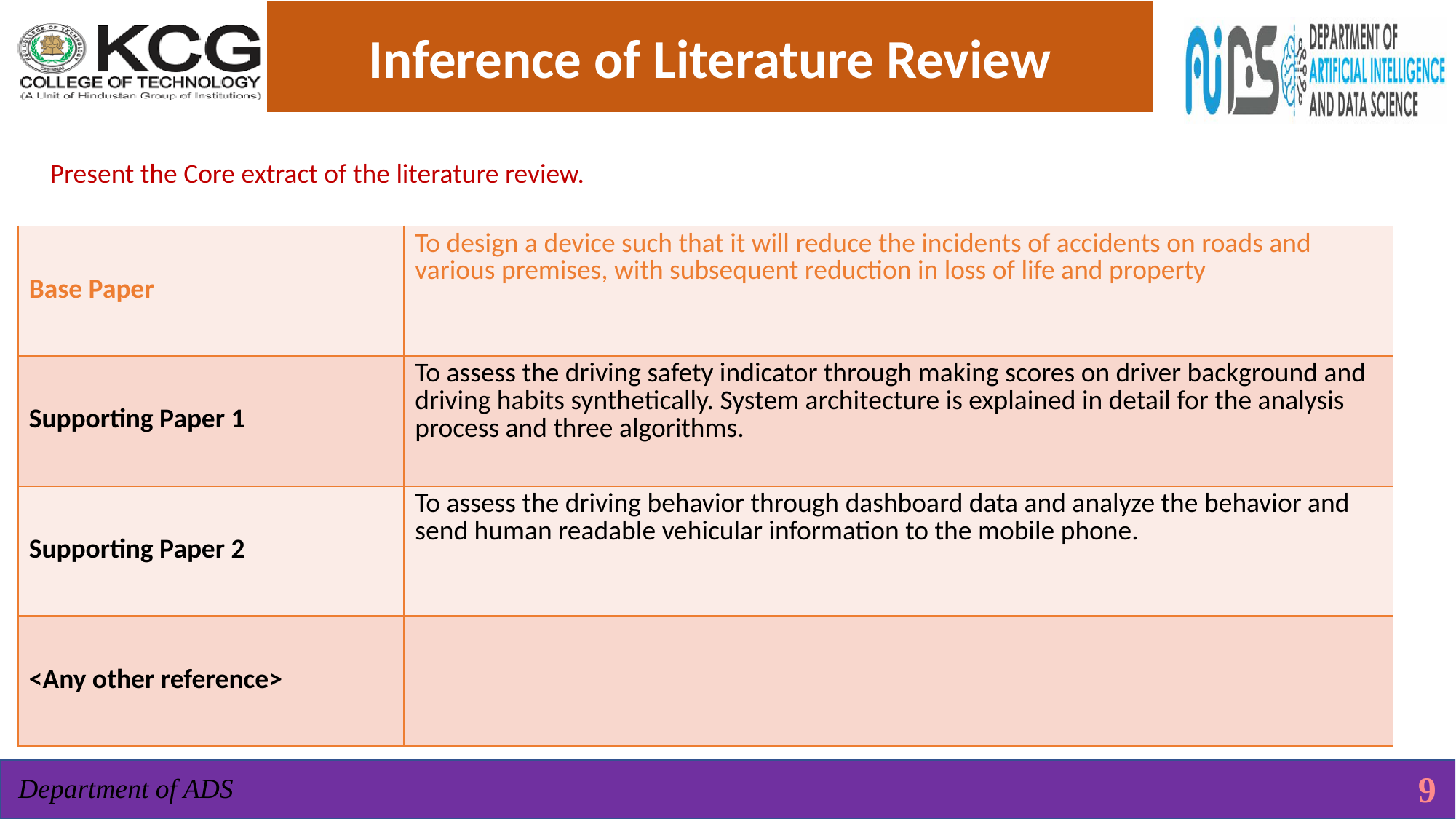

Inference of Literature Review
Present the Core extract of the literature review.
| Base Paper | To design a device such that it will reduce the incidents of accidents on roads and various premises, with subsequent reduction in loss of life and property |
| --- | --- |
| Supporting Paper 1 | To assess the driving safety indicator through making scores on driver background and driving habits synthetically. System architecture is explained in detail for the analysis process and three algorithms. |
| Supporting Paper 2 | To assess the driving behavior through dashboard data and analyze the behavior and send human readable vehicular information to the mobile phone. |
| <Any other reference> |  |
9